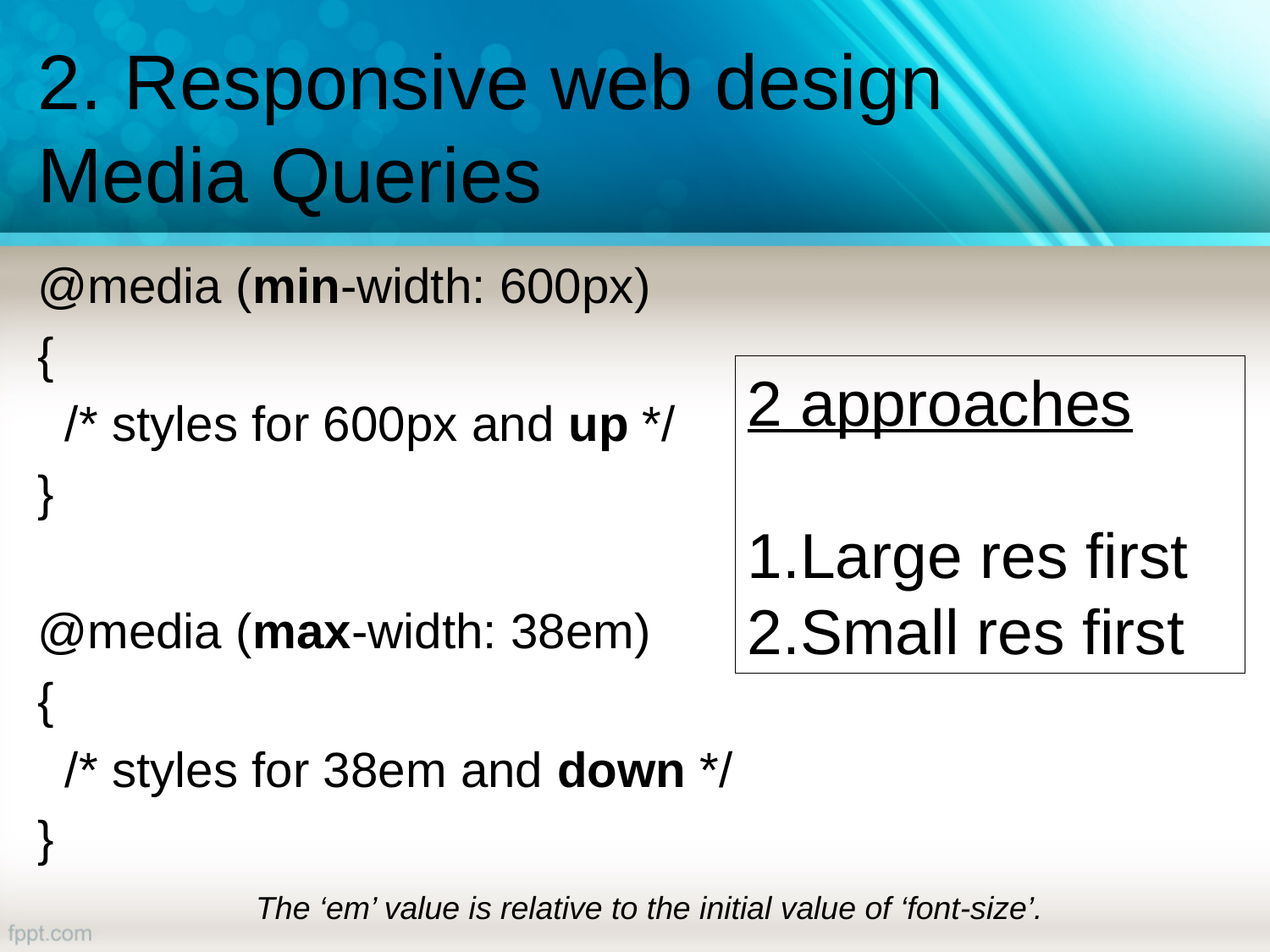

# 2. Responsive web design Media Queries
@media (min-width: 600px)
{
  /* styles for 600px and up */
}

@media (max-width: 38em)
{
  /* styles for 38em and down */
}

2 approaches

Large res first
Small res first
The ‘em’ value is relative to the initial value of ‘font-size’.